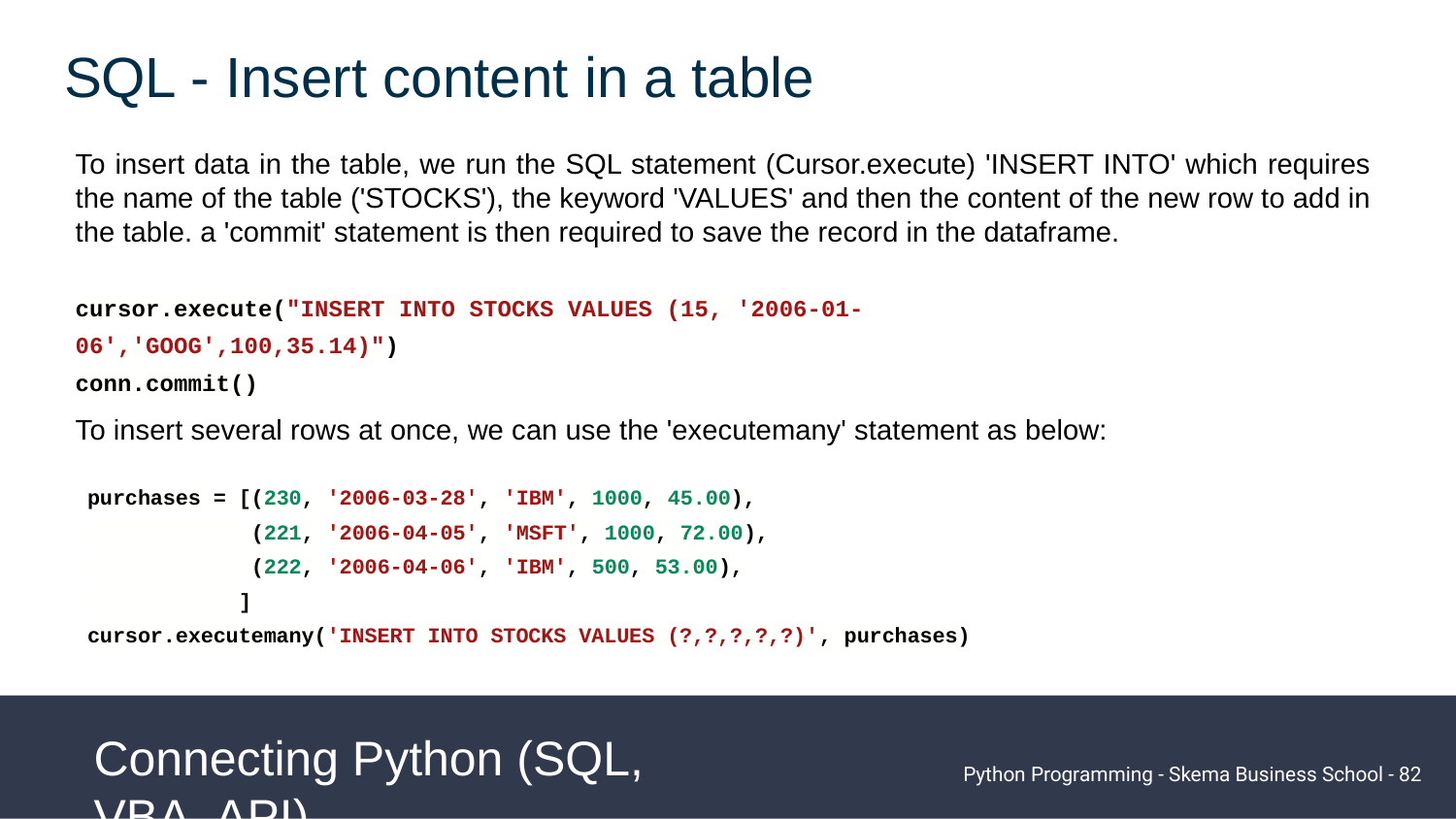

SQL - Insert content in a table

To insert data in the table, we run the SQL statement (Cursor.execute) 'INSERT INTO' which requires the name of the table ('STOCKS'), the keyword 'VALUES' and then the content of the new row to add in the table. a 'commit' statement is then required to save the record in the dataframe.
cursor.execute("INSERT INTO STOCKS VALUES (15, '2006-01-06','GOOG',100,35.14)")
conn.commit()
To insert several rows at once, we can use the 'executemany' statement as below:
purchases = [(230, '2006-03-28', 'IBM', 1000, 45.00),
             (221, '2006-04-05', 'MSFT', 1000, 72.00),
             (222, '2006-04-06', 'IBM', 500, 53.00),
            ]
cursor.executemany('INSERT INTO STOCKS VALUES (?,?,?,?,?)', purchases)

Connecting Python (SQL, VBA, API)
Python Programming - Skema Business School - 82